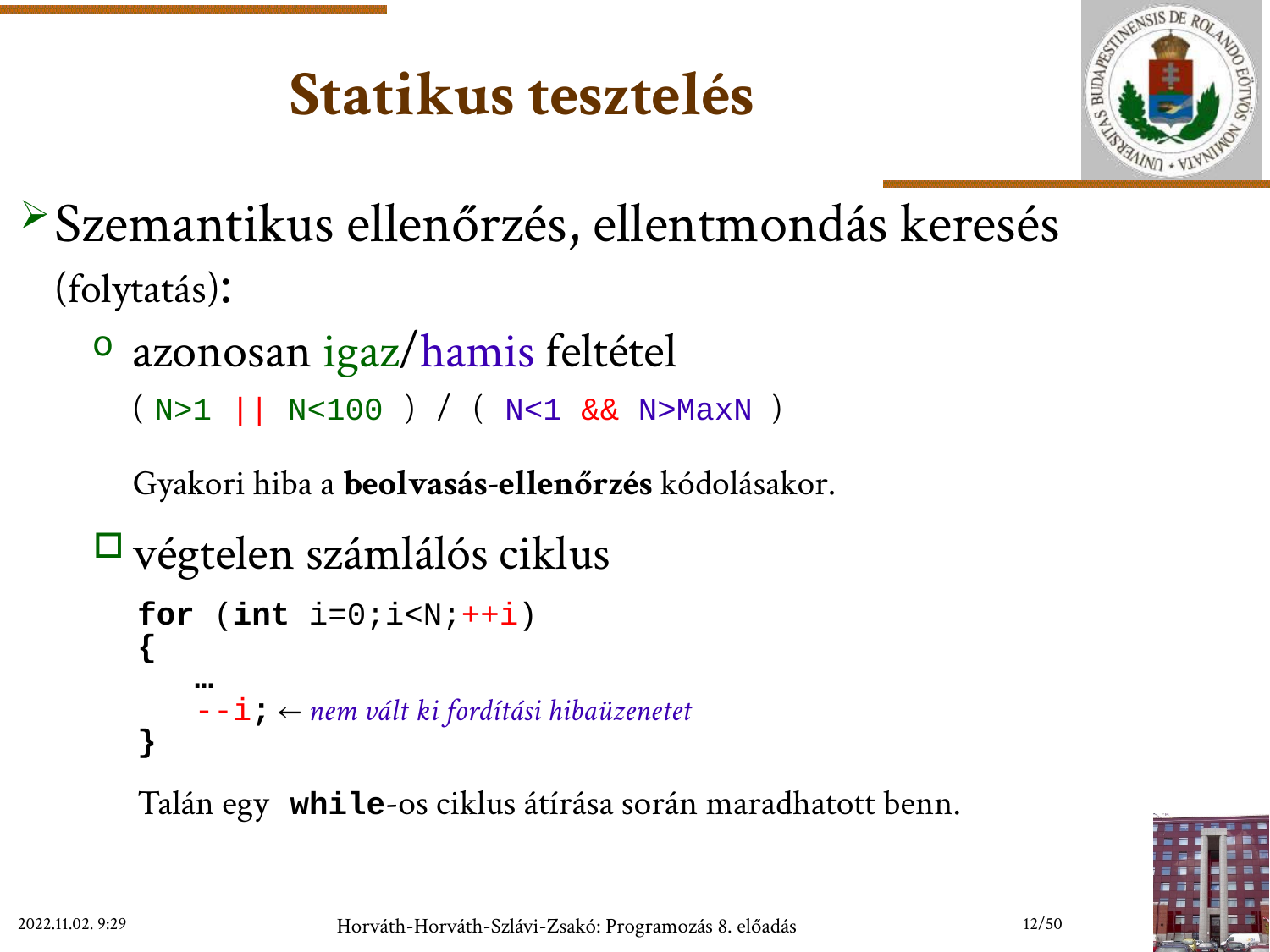

# Statikus tesztelés
Szemantikus ellenőrzés, ellentmondás keresés (folytatás):
azonosan igaz/hamis feltétel
( N>1 || N<100 ) / ( N<1 && N>MaxN )
	Gyakori hiba a beolvasás-ellenőrzés kódolásakor.
végtelen számlálós ciklus
for (int i=0;i<N;++i)
{
   …
   --i; ← nem vált ki fordítási hibaüzenetet
}

Talán egy while-os ciklus átírása során maradhatott benn.
2022.11.02. 9:29
Horváth-Horváth-Szlávi-Zsakó: Programozás 8. előadás
12/50